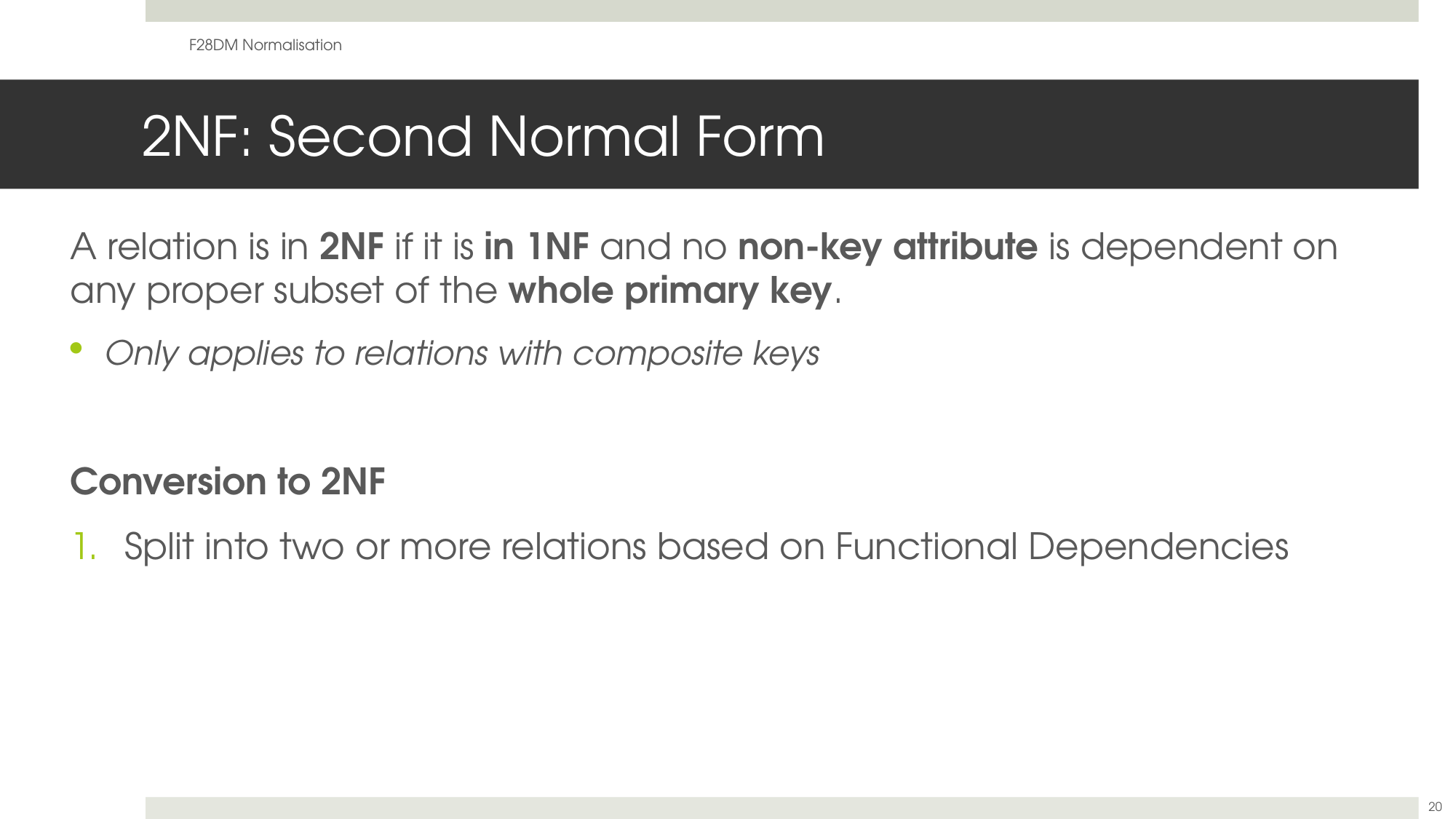

F28DM Normalisation

# 2NF: Second Normal Form
A relation is in 2NF if it is in 1NF and no non-key attribute is dependent on any proper subset of the whole primary key.
Only applies to relations with composite keys

Conversion to 2NF
Split into two or more relations based on Functional Dependencies

20